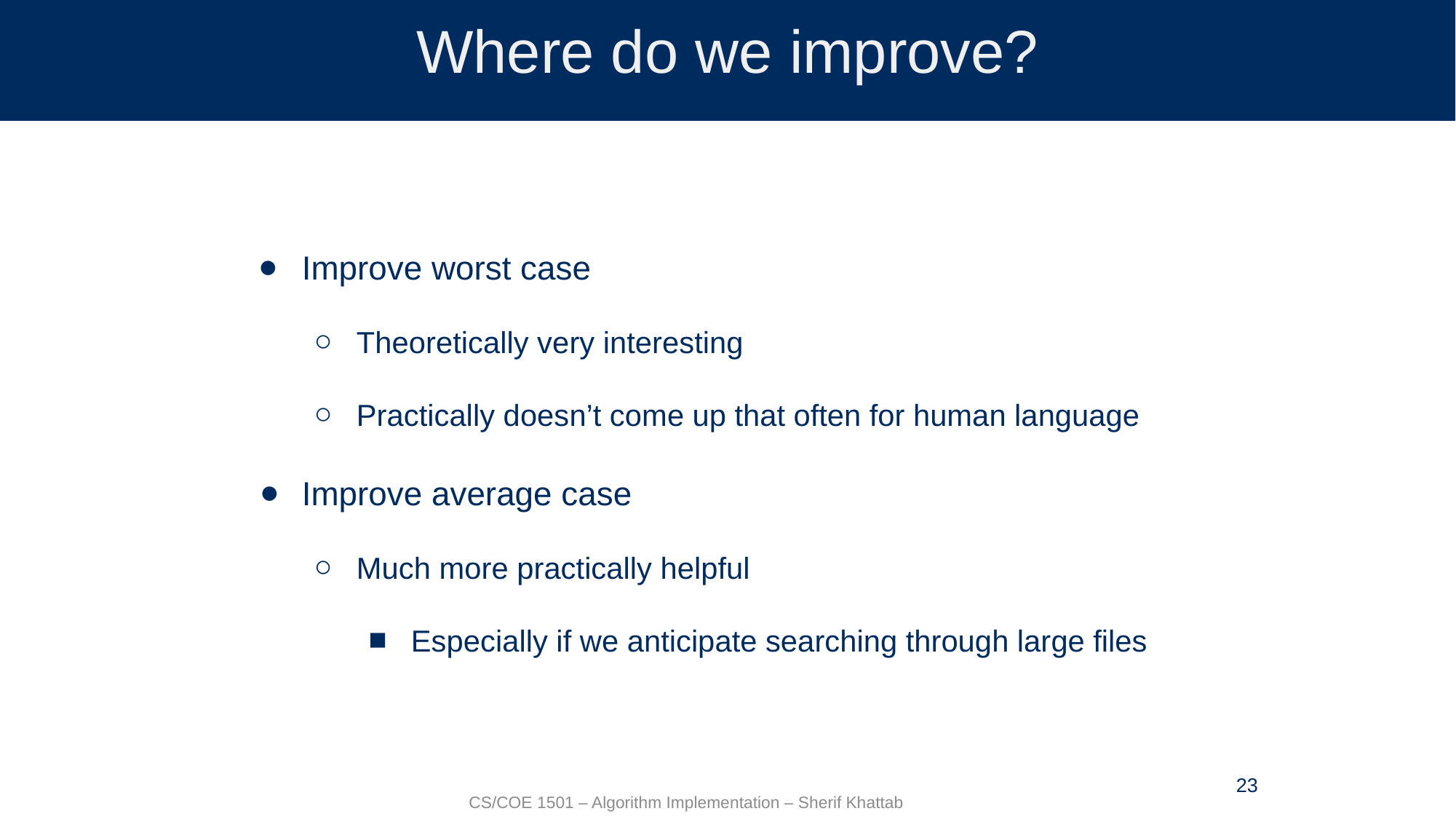

# Where do we improve?
Improve worst case
Theoretically very interesting
Practically doesn’t come up that often for human language
Improve average case
Much more practically helpful
Especially if we anticipate searching through large files
23
CS/COE 1501 – Algorithm Implementation – Sherif Khattab